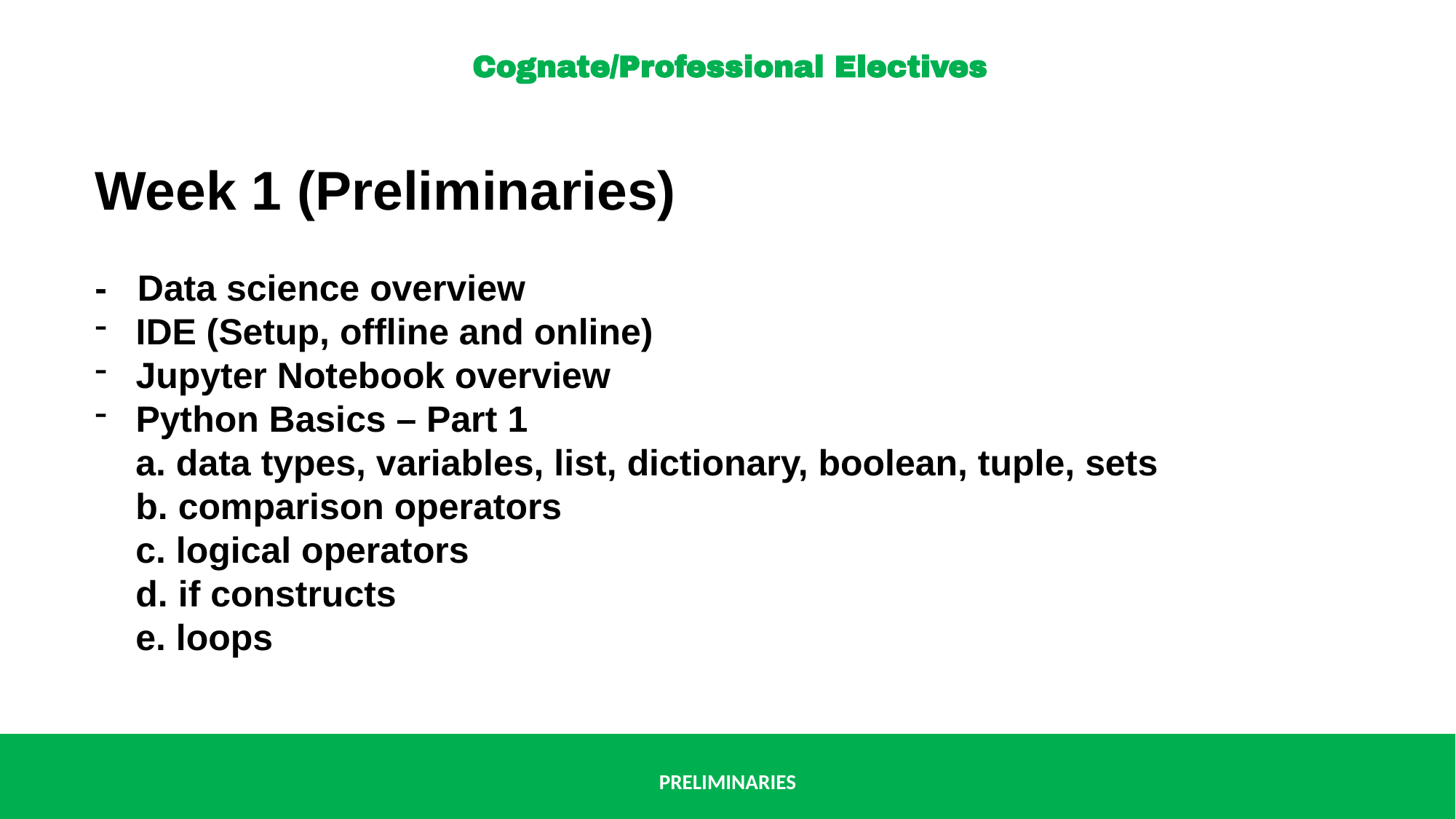

Week 1 (Preliminaries)

-   Data science overview
IDE (Setup, offline and online)
Jupyter Notebook overview
Python Basics – Part 1
    a. data types, variables, list, dictionary, boolean, tuple, sets
    b. comparison operators
    c. logical operators
    d. if constructs
    e. loops